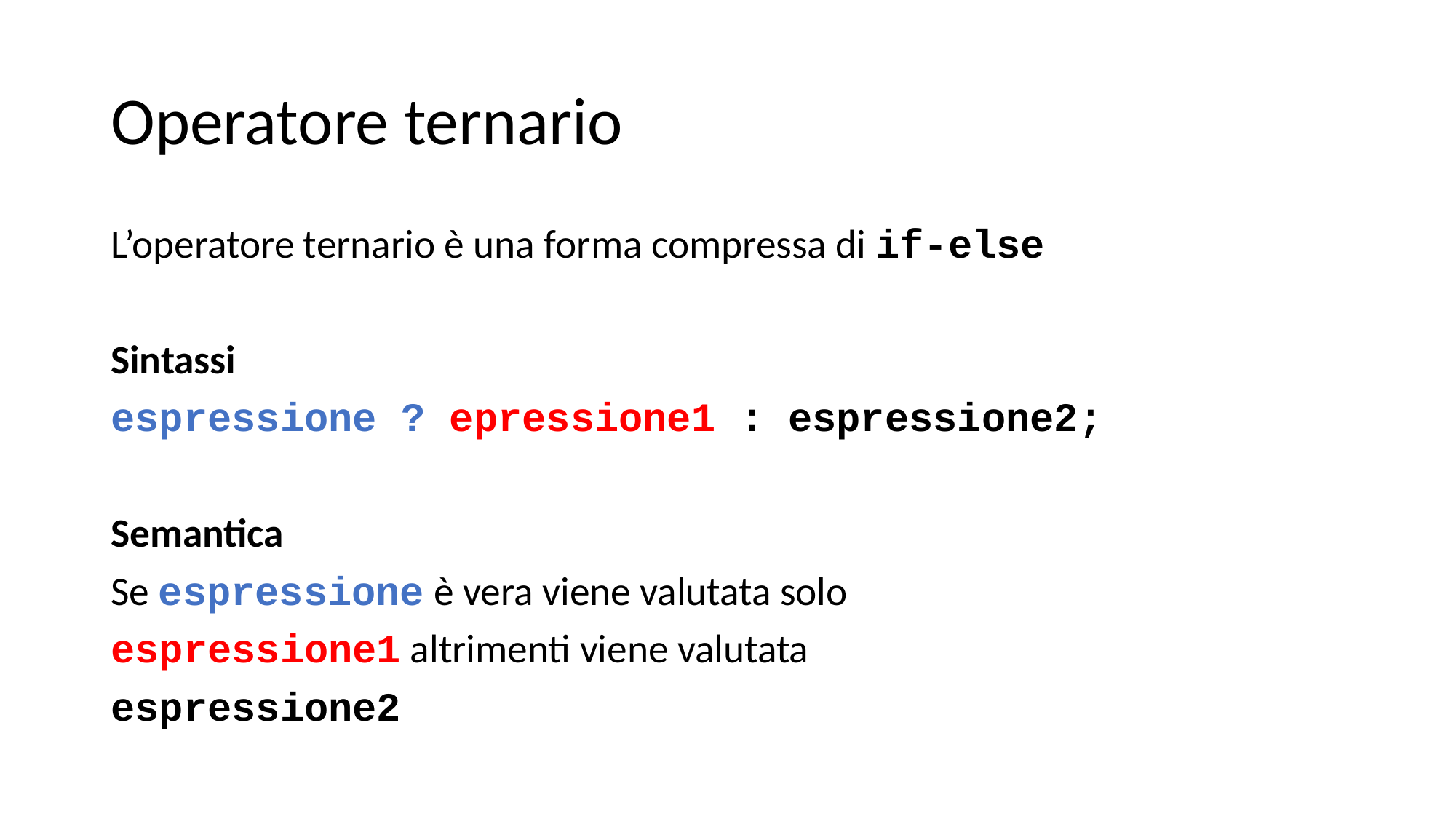

# Operatore ternario
L’operatore ternario è una forma compressa di if-else

Sintassi
espressione ? epressione1 : espressione2;

Semantica
Se espressione è vera viene valutata solo
espressione1 altrimenti viene valutata
espressione2